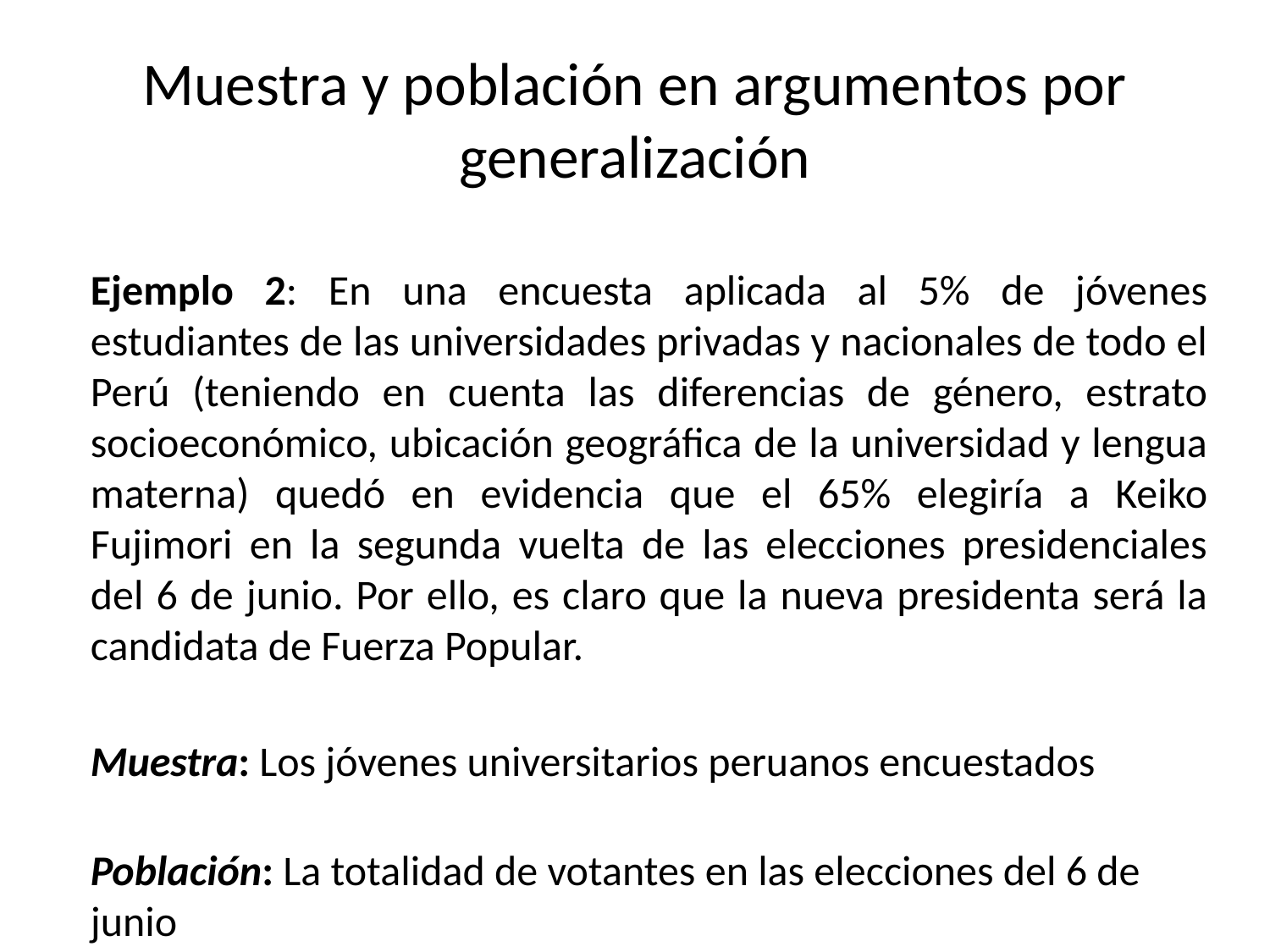

# Muestra y población en argumentos por generalización
Ejemplo 2: En una encuesta aplicada al 5% de jóvenes estudiantes de las universidades privadas y nacionales de todo el Perú (teniendo en cuenta las diferencias de género, estrato socioeconómico, ubicación geográfica de la universidad y lengua materna) quedó en evidencia que el 65% elegiría a Keiko Fujimori en la segunda vuelta de las elecciones presidenciales del 6 de junio. Por ello, es claro que la nueva presidenta será la candidata de Fuerza Popular.

Muestra: Los jóvenes universitarios peruanos encuestados
Población: La totalidad de votantes en las elecciones del 6 de junio